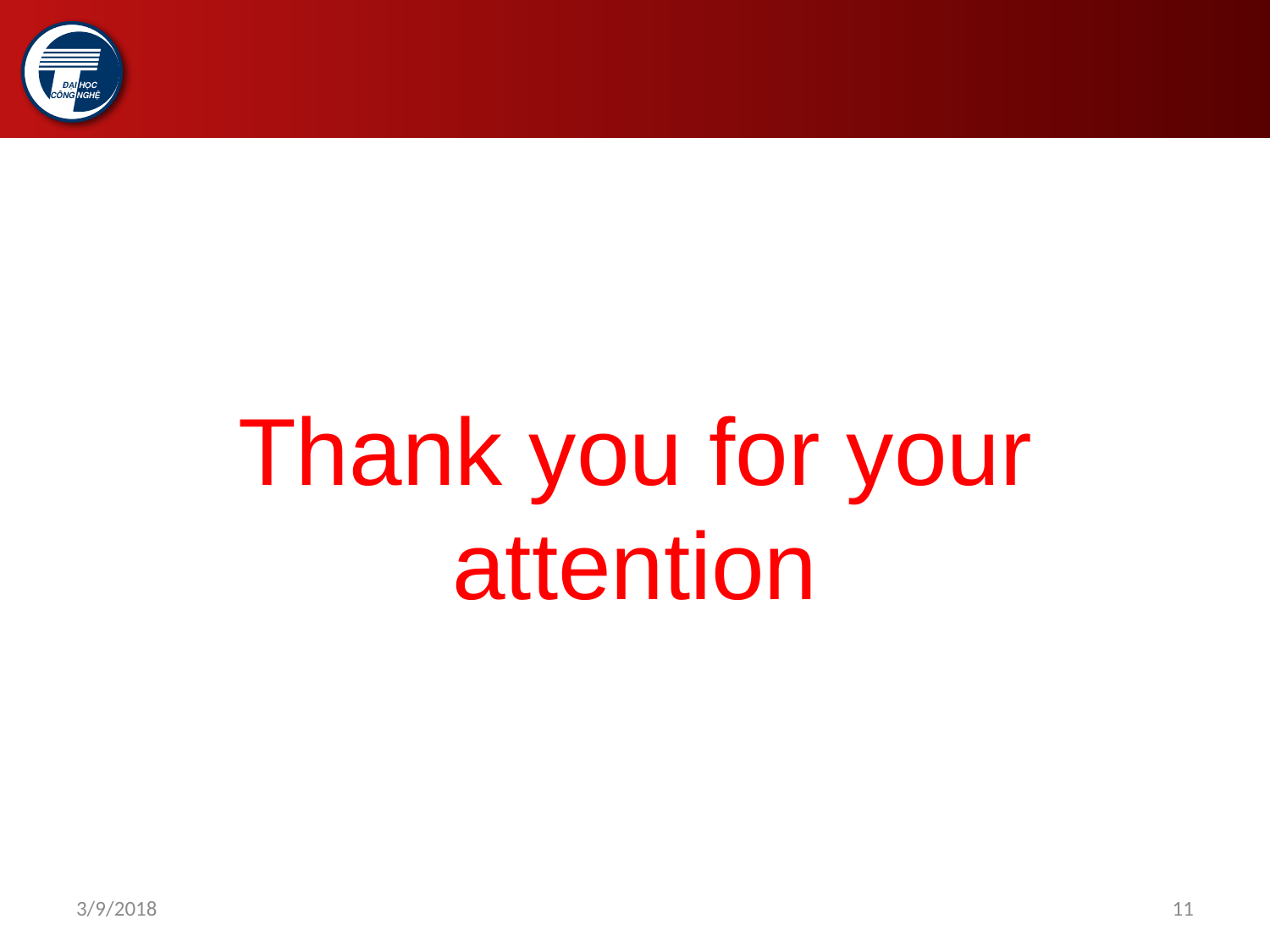

#
Thank you for your attention
3/9/2018
11